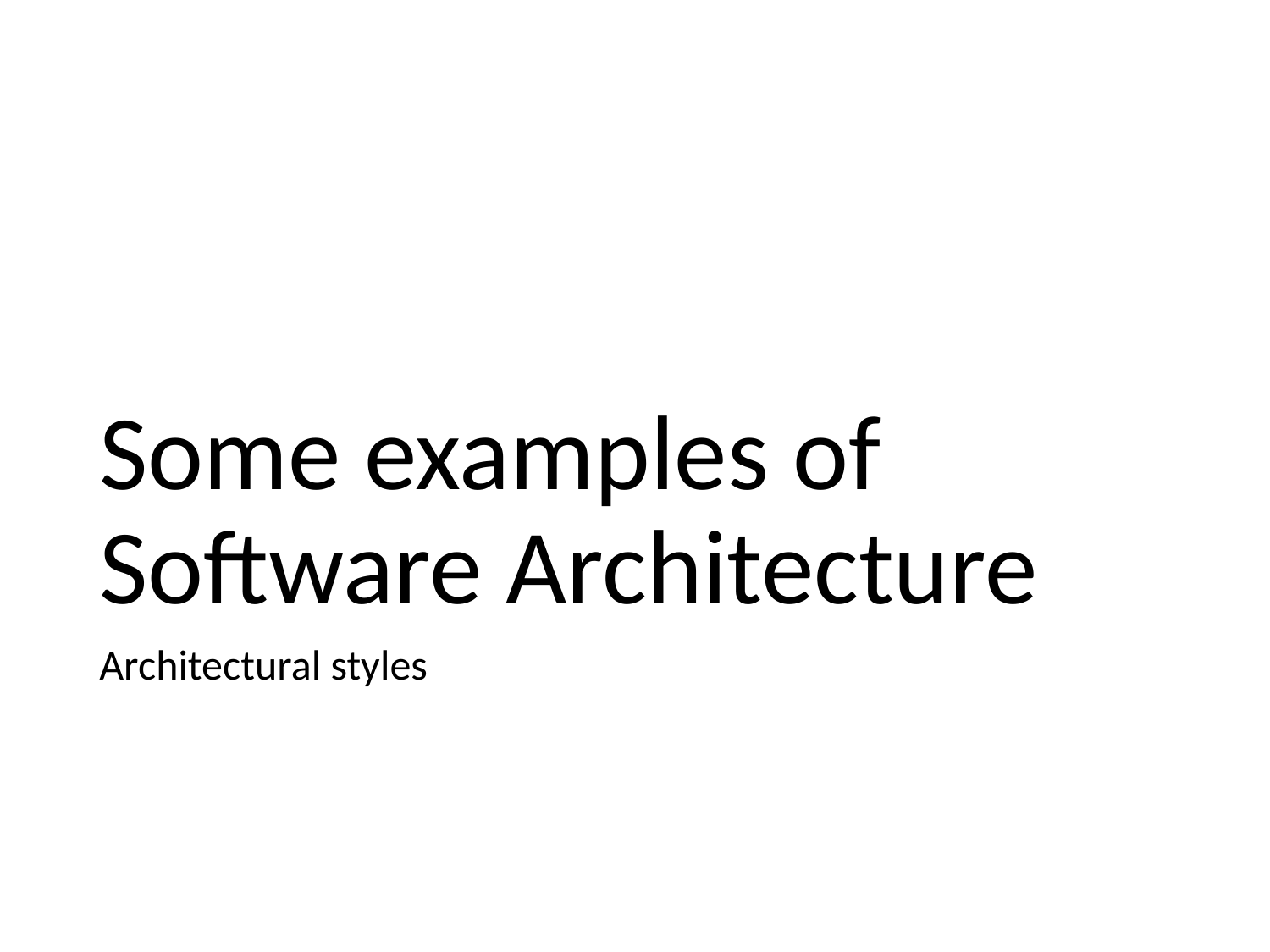

# Some examples of Software Architecture
Architectural styles
12